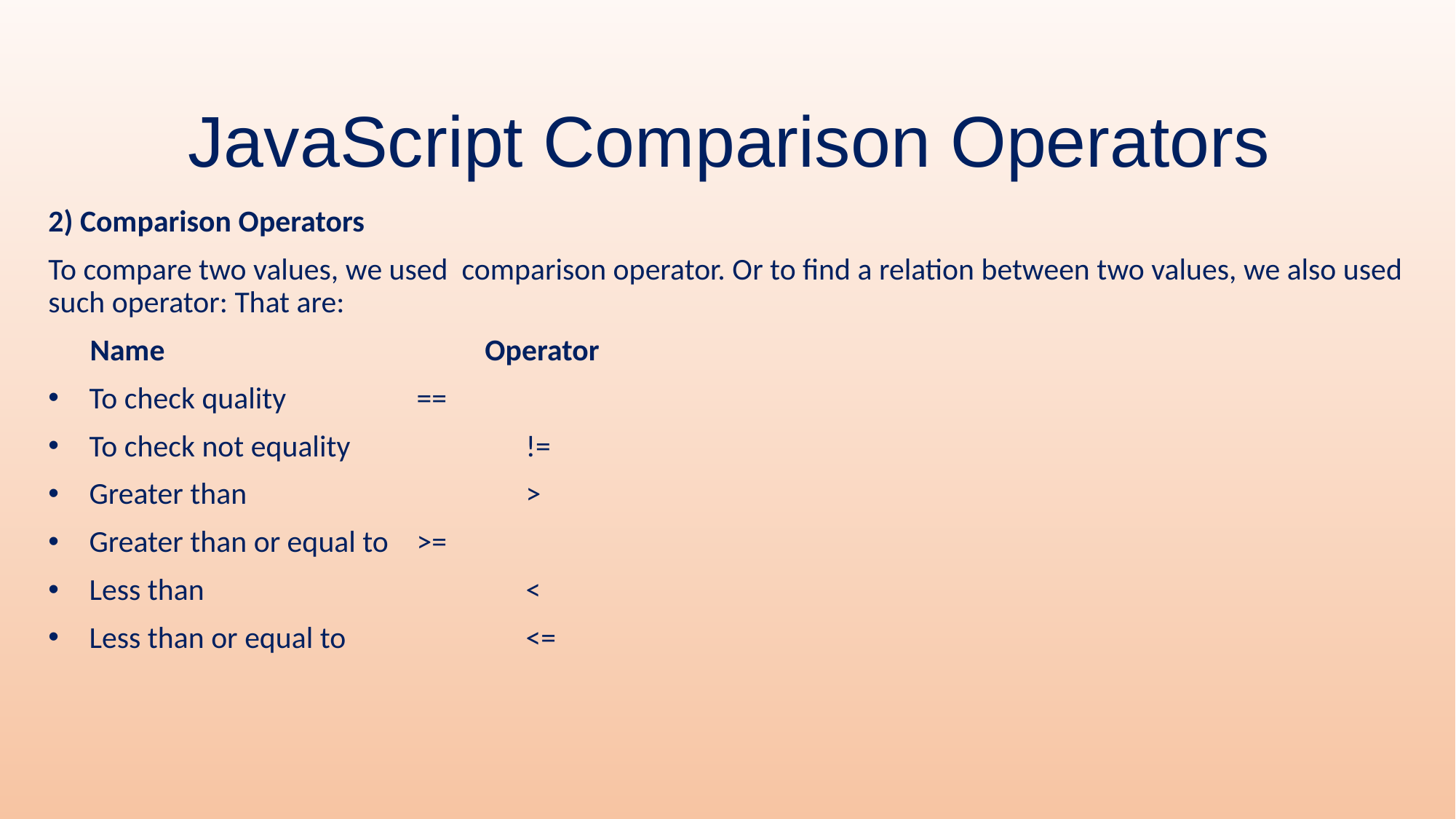

# JavaScript Comparison Operators
2) Comparison Operators
To compare two values, we used  comparison operator. Or to find a relation between two values, we also used such operator: That are:
      Name	             		Operator
To check quality		==
To check not equality	 	!=
Greater than 			>
Greater than or equal to 	>=
Less than			<
Less than or equal to 		<=